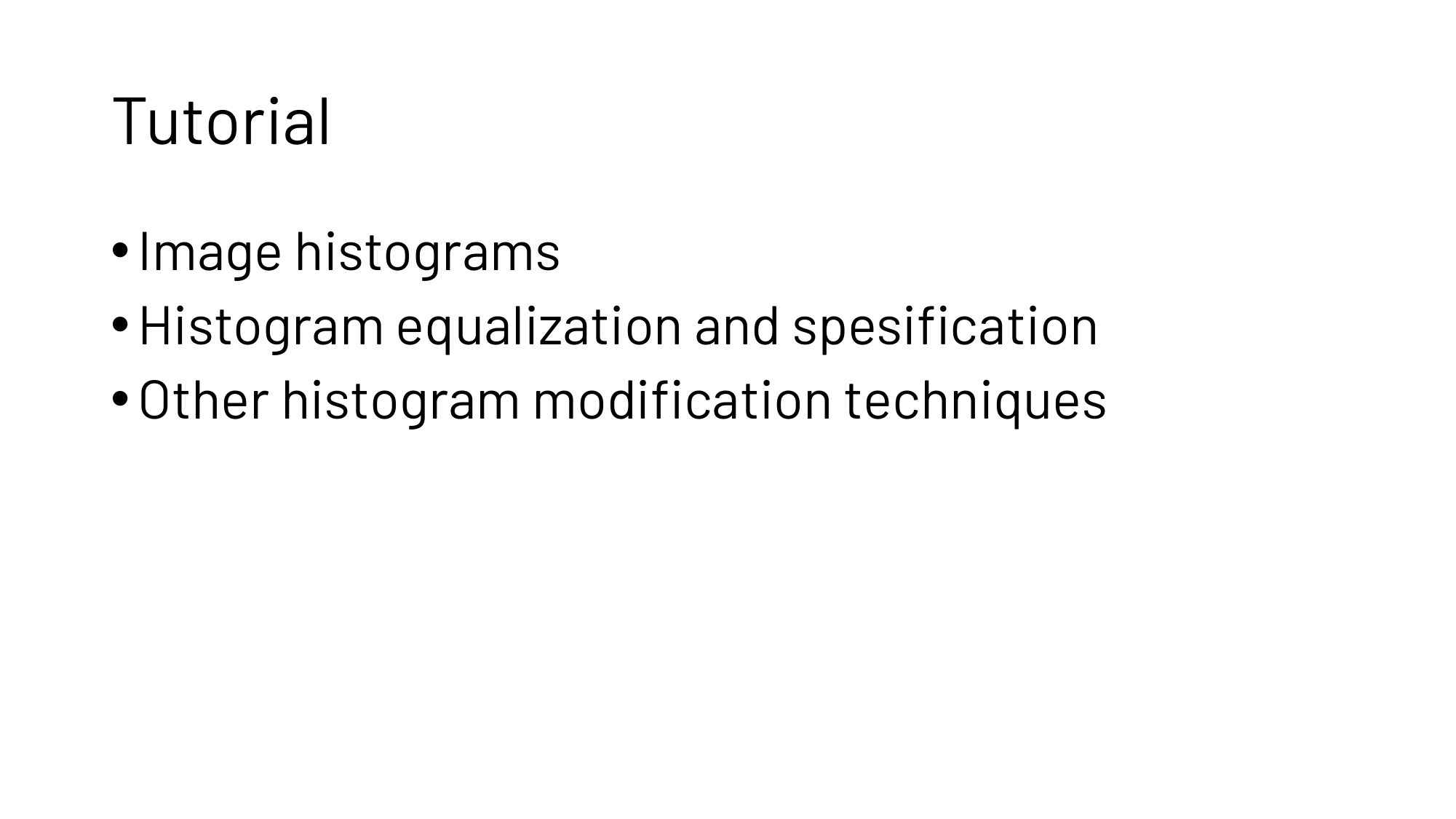

# Tutorial
Image histograms
Histogram equalization and spesification
Other histogram modification techniques